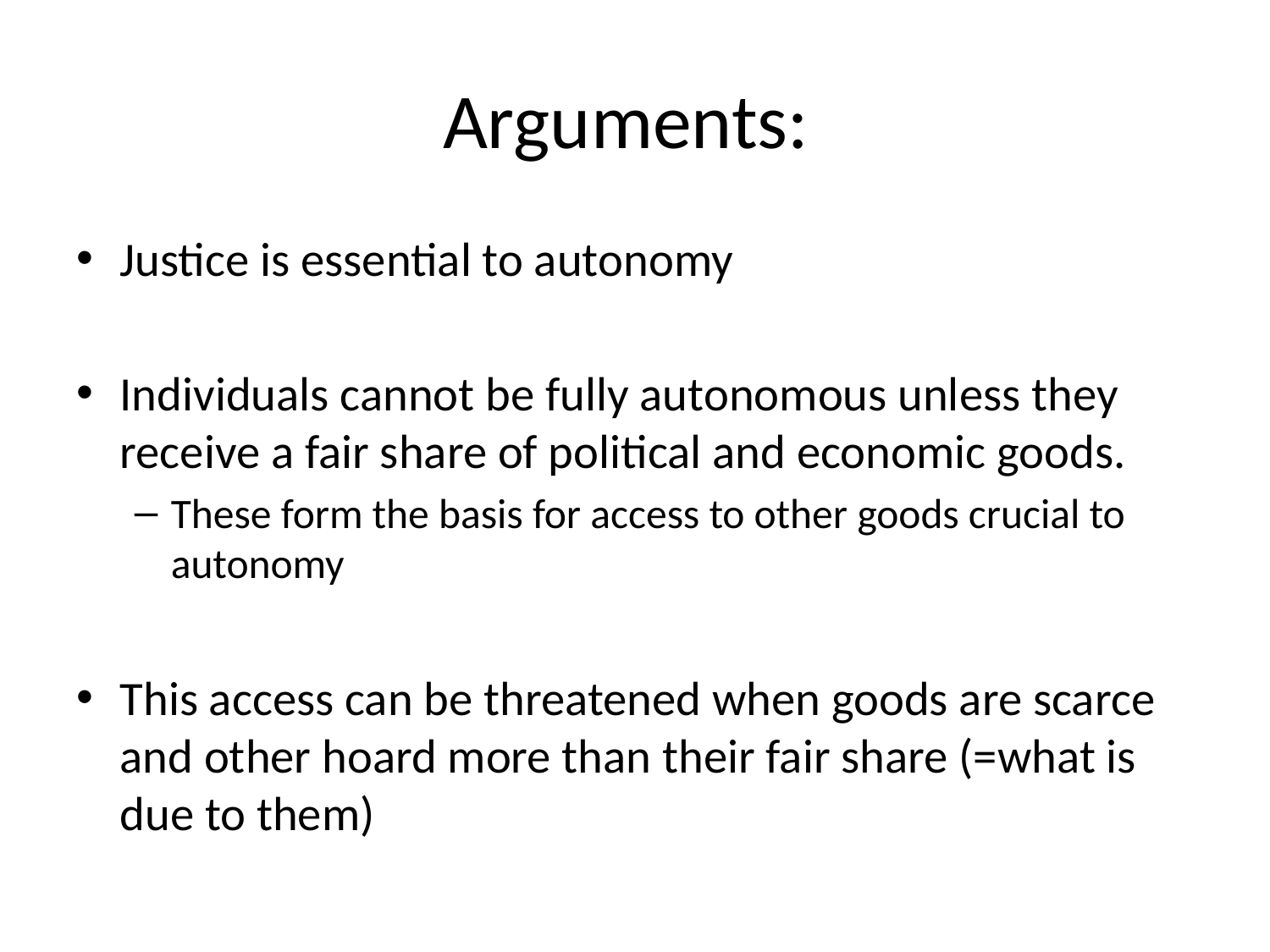

# Arguments:
Justice is essential to autonomy

Individuals cannot be fully autonomous unless they receive a fair share of political and economic goods.
These form the basis for access to other goods crucial to autonomy

This access can be threatened when goods are scarce and other hoard more than their fair share (=what is due to them)